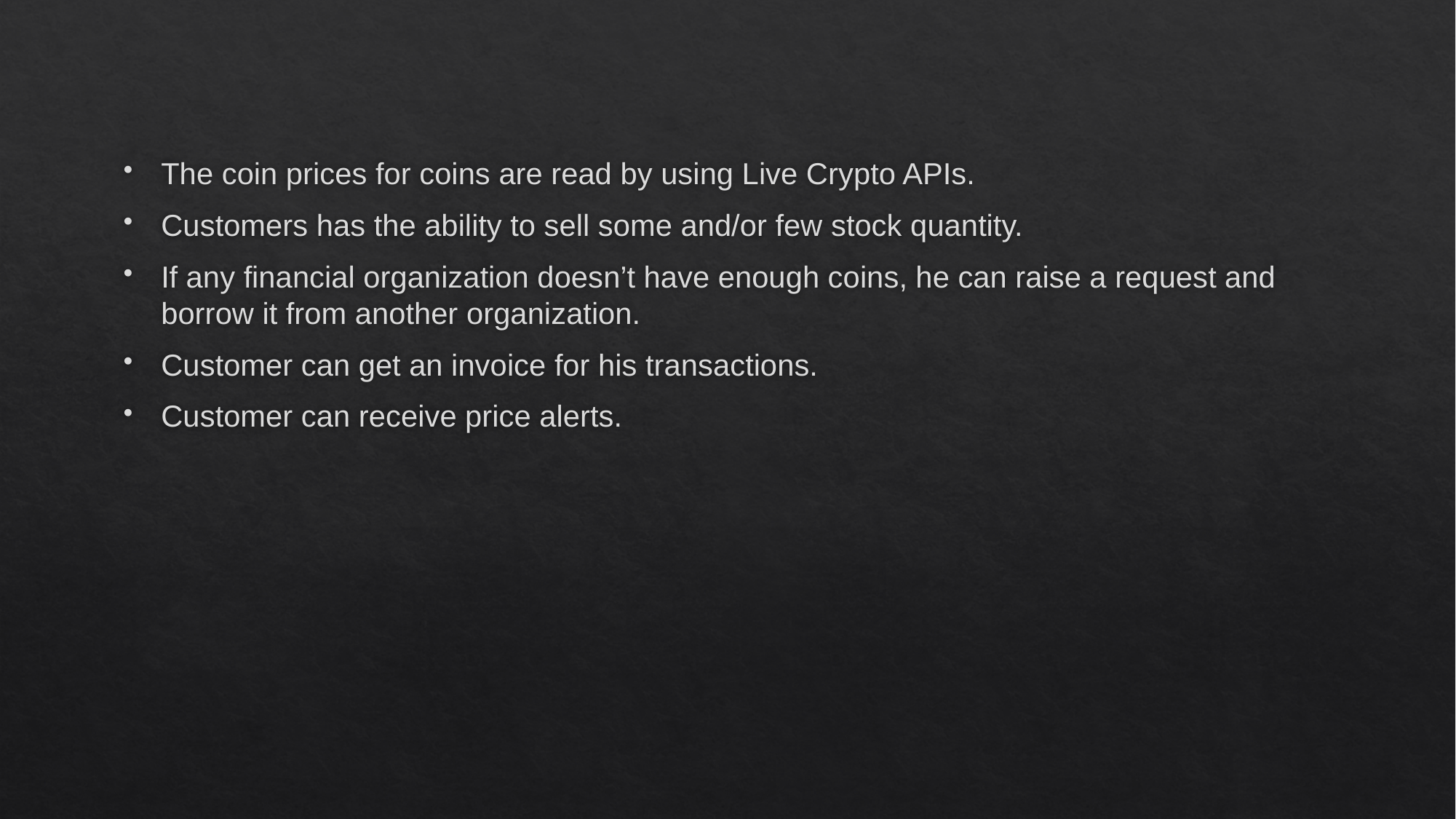

The coin prices for coins are read by using Live Crypto APIs.
Customers has the ability to sell some and/or few stock quantity.
If any financial organization doesn’t have enough coins, he can raise a request and borrow it from another organization.
Customer can get an invoice for his transactions.
Customer can receive price alerts.